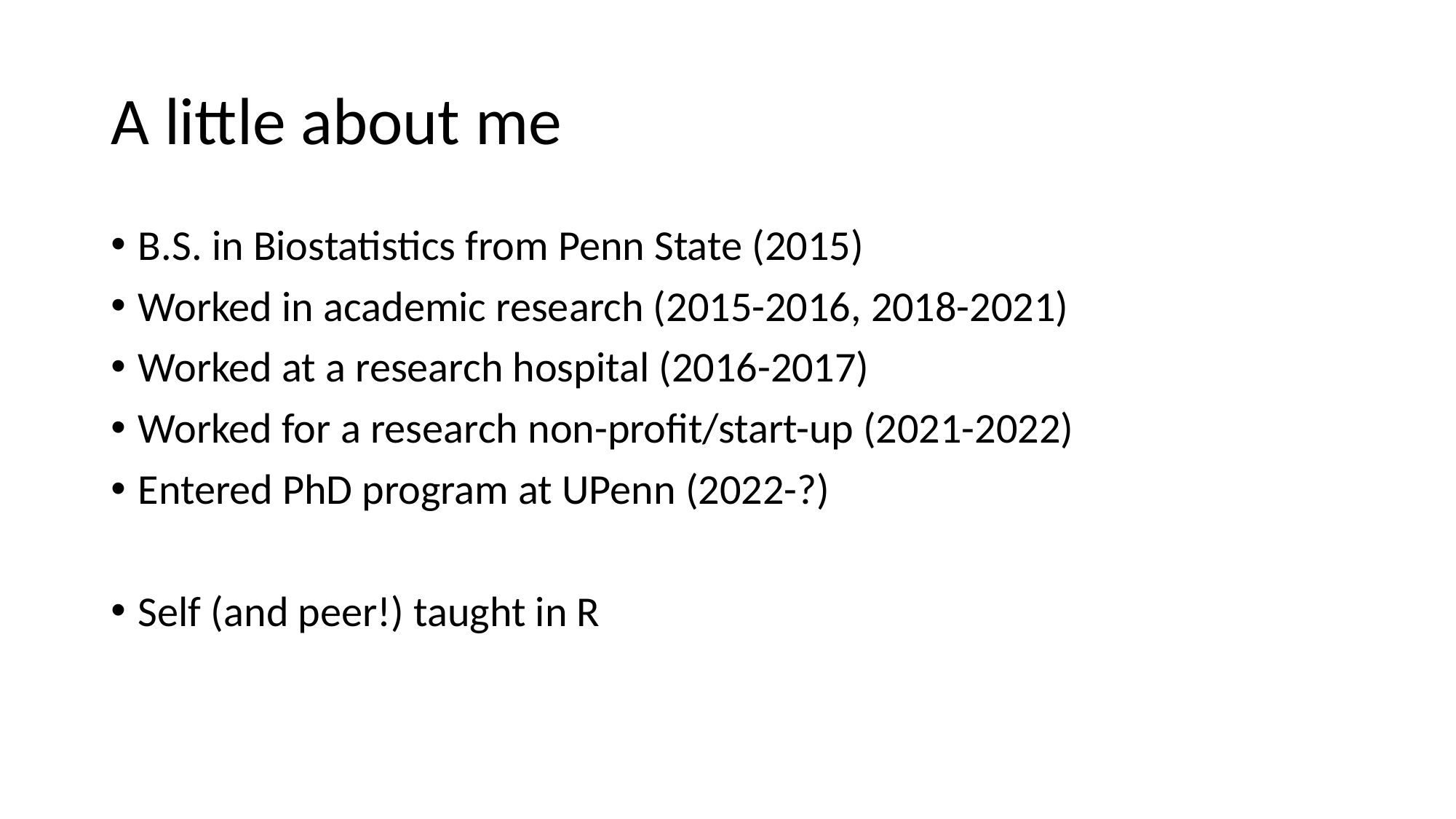

# A little about me
B.S. in Biostatistics from Penn State (2015)
Worked in academic research (2015-2016, 2018-2021)
Worked at a research hospital (2016-2017)
Worked for a research non-profit/start-up (2021-2022)
Entered PhD program at UPenn (2022-?)

Self (and peer!) taught in R